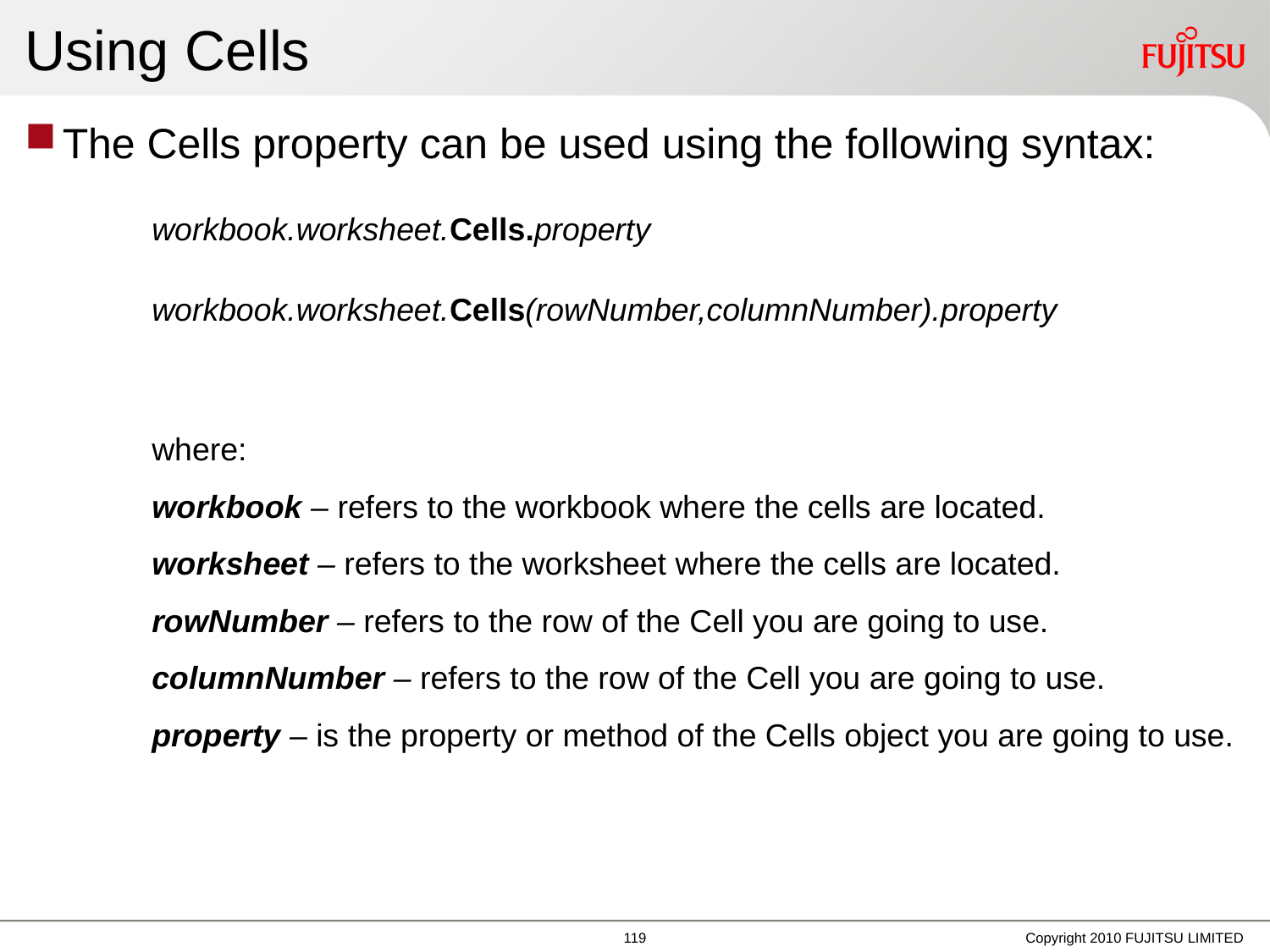

# Using Cells
The Cells property can be used using the following syntax:
	workbook.worksheet.Cells.property
	workbook.worksheet.Cells(rowNumber,columnNumber).property

	where:
	workbook – refers to the workbook where the cells are located.
	worksheet – refers to the worksheet where the cells are located.
	rowNumber – refers to the row of the Cell you are going to use.
	columnNumber – refers to the row of the Cell you are going to use.
	property – is the property or method of the Cells object you are going to use.

Copyright 2010 FUJITSU LIMITED